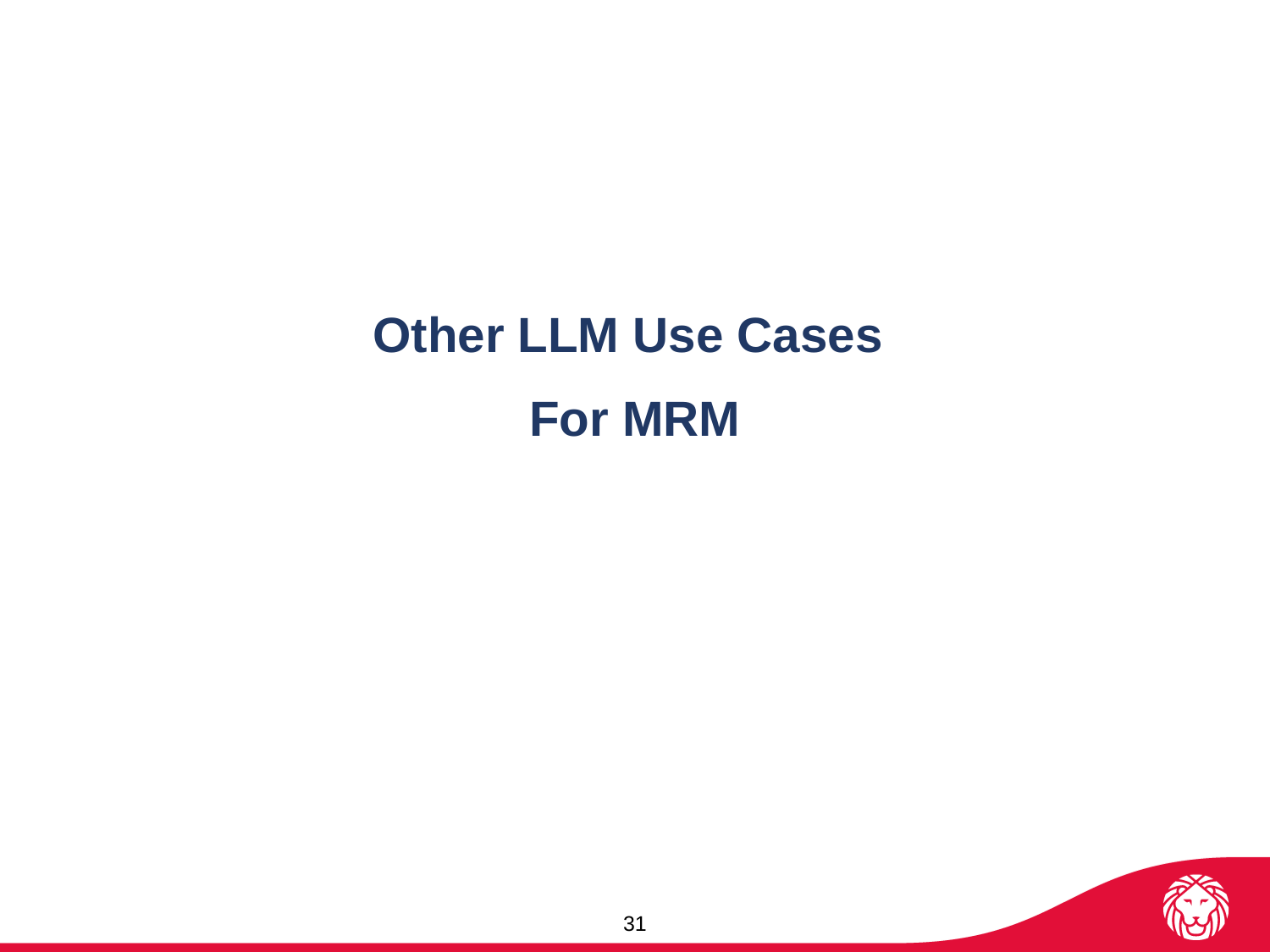

Other LLM Use Cases
For MRM
31